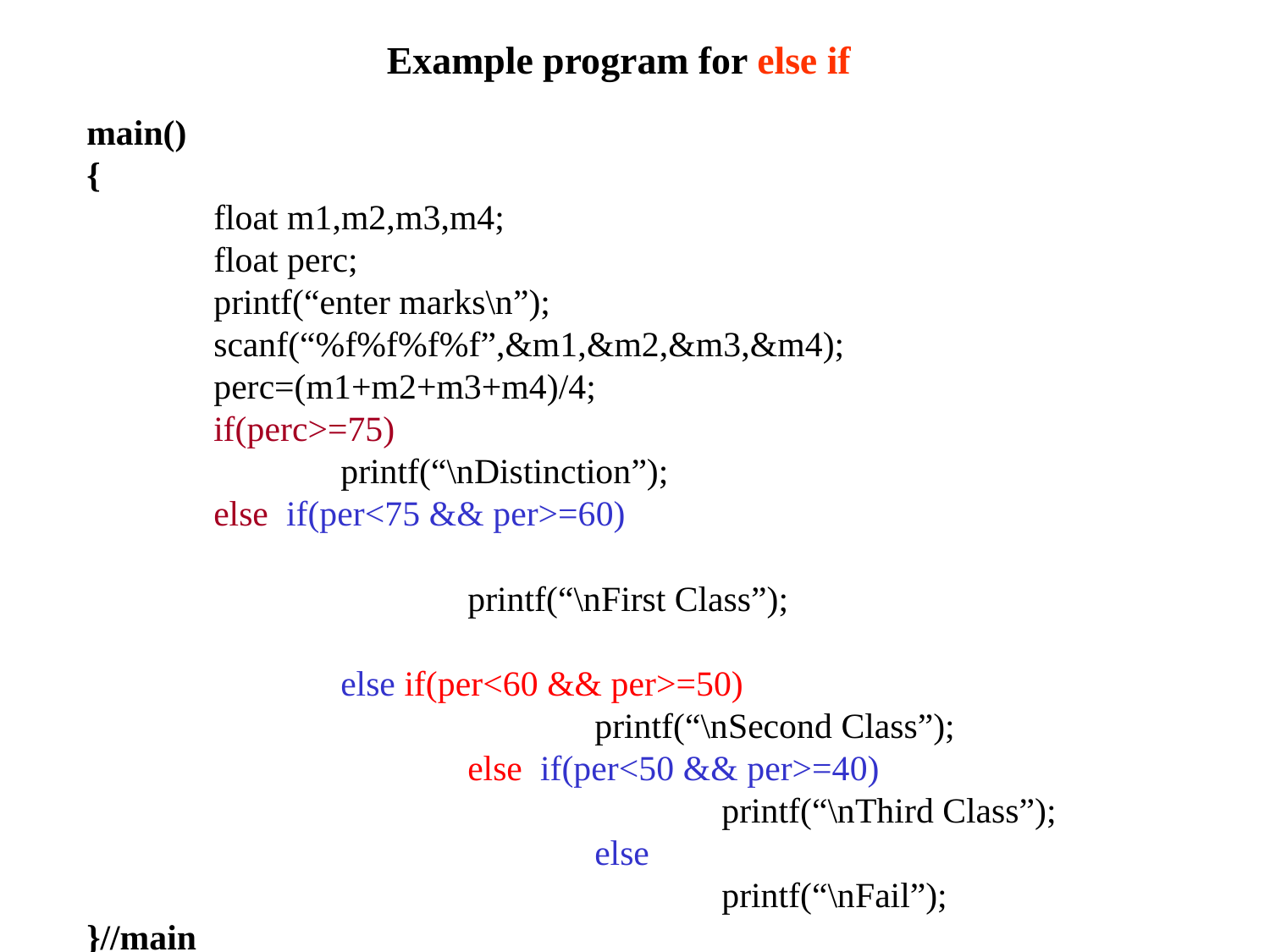

Example program for else if
main()
{
	float m1,m2,m3,m4;
	float perc;
	printf(“enter marks\n”);
	scanf(“%f%f%f%f”,&m1,&m2,&m3,&m4);
	perc=(m1+m2+m3+m4)/4;
	if(perc>=75)
		printf(“\nDistinction”);
	else  if(per<75 && per>=60)

			printf(“\nFirst Class”);

		else if(per<60 && per>=50)
				printf(“\nSecond Class”);
			else  if(per<50 && per>=40)
					printf(“\nThird Class”);
				else
					printf(“\nFail”);
}//main